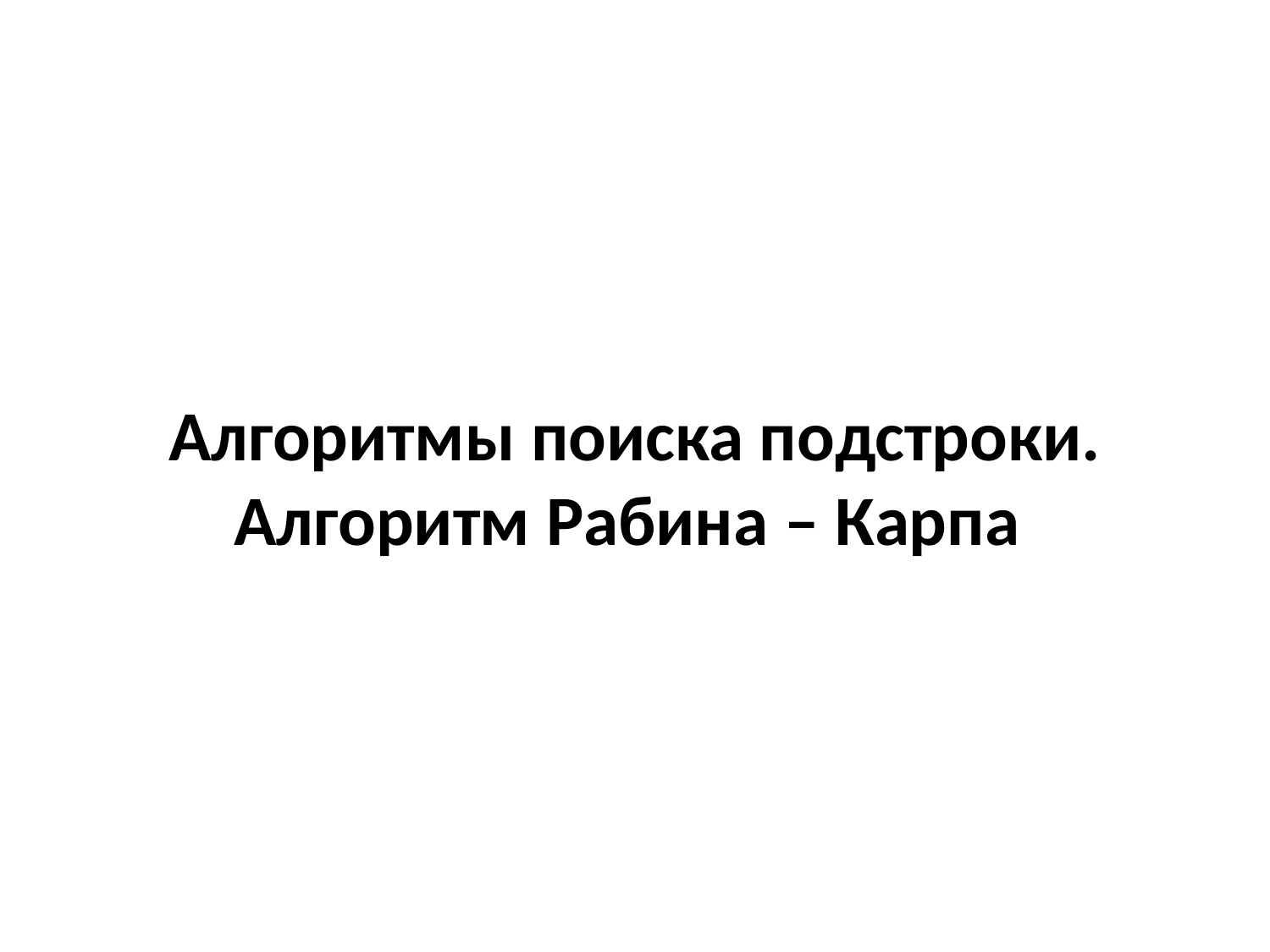

Алгоритмы поиска подстроки. Алгоритм Рабина – Карпа